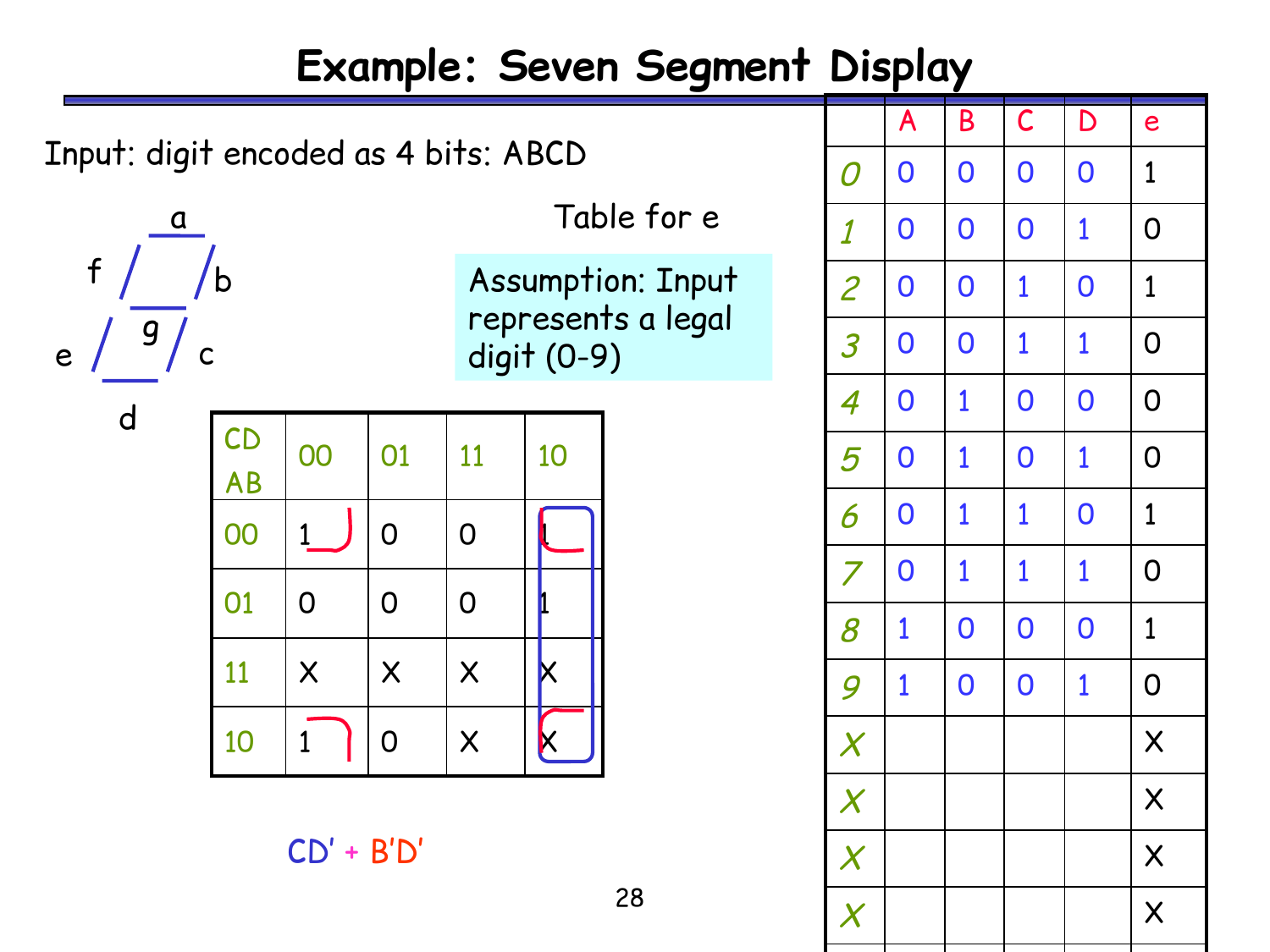

# Example: Seven Segment Display
|  | A | B | C | D | e |
| --- | --- | --- | --- | --- | --- |
| 0 | 0 | 0 | 0 | 0 | 1 |
| 1 | 0 | 0 | 0 | 1 | 0 |
| 2 | 0 | 0 | 1 | 0 | 1 |
| 3 | 0 | 0 | 1 | 1 | 0 |
| 4 | 0 | 1 | 0 | 0 | 0 |
| 5 | 0 | 1 | 0 | 1 | 0 |
| 6 | 0 | 1 | 1 | 0 | 1 |
| 7 | 0 | 1 | 1 | 1 | 0 |
| 8 | 1 | 0 | 0 | 0 | 1 |
| 9 | 1 | 0 | 0 | 1 | 0 |
| X |  |  |  |  | X |
| X |  |  |  |  | X |
| X |  |  |  |  | X |
| X |  |  |  |  | X |
| X |  |  |  |  | X |
| X |  |  |  |  | X |
Input: digit encoded as 4 bits: ABCD
a

f

g

c

Table for e
b
Assumption: Input represents a legal digit (0-9)
e
d
| CD AB | 00 | 01 | 11 | 10 |
| --- | --- | --- | --- | --- |
| 00 | 1 | 0 | 0 | 1 |
| 01 | 0 | 0 | 0 | 1 |
| 11 | X | X | X | X |
| 10 | 1 | 0 | X | X |

CD’ + B’D’
28